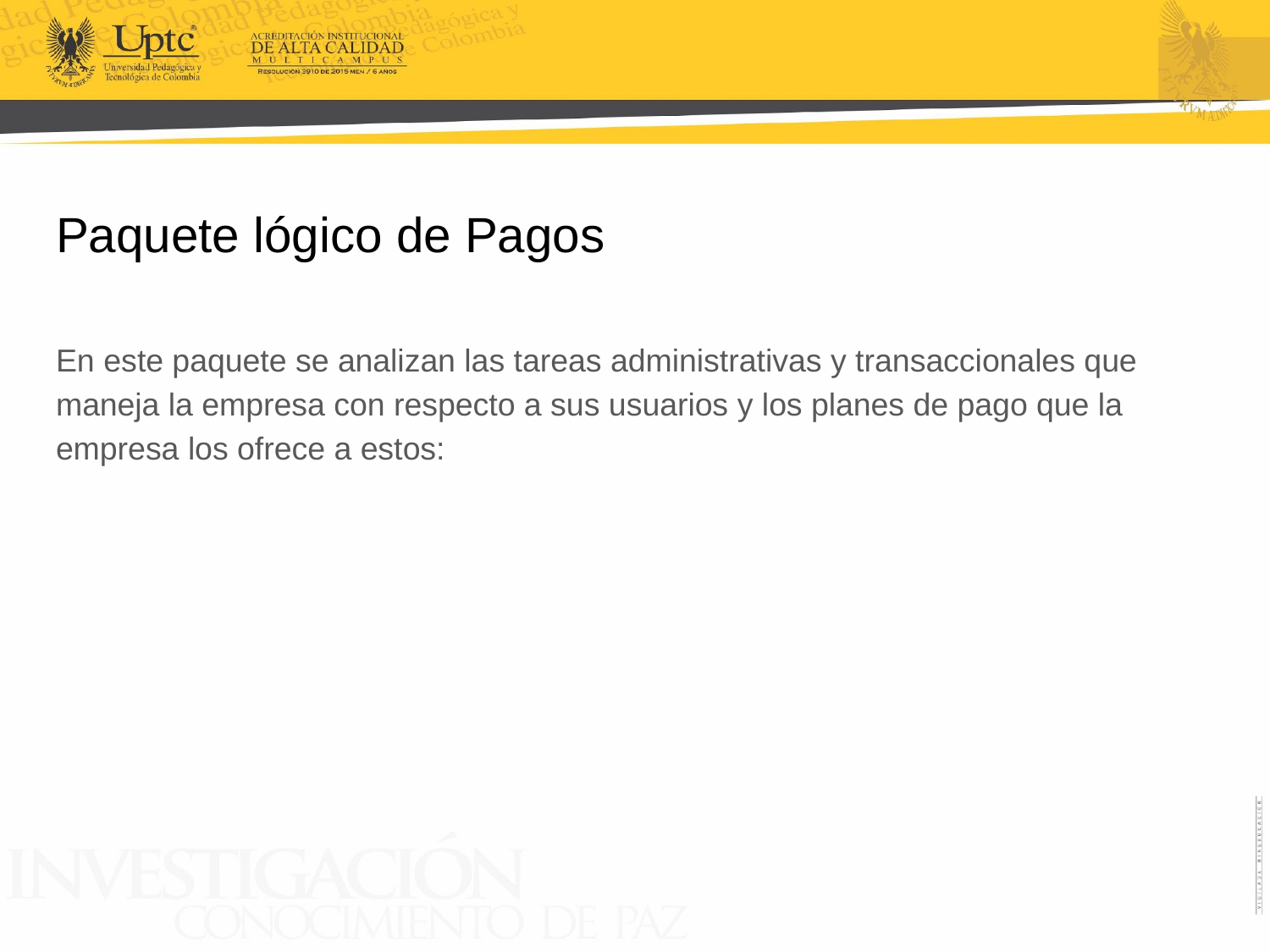

# Paquete lógico de Pagos

En este paquete se analizan las tareas administrativas y transaccionales que maneja la empresa con respecto a sus usuarios y los planes de pago que la empresa los ofrece a estos: